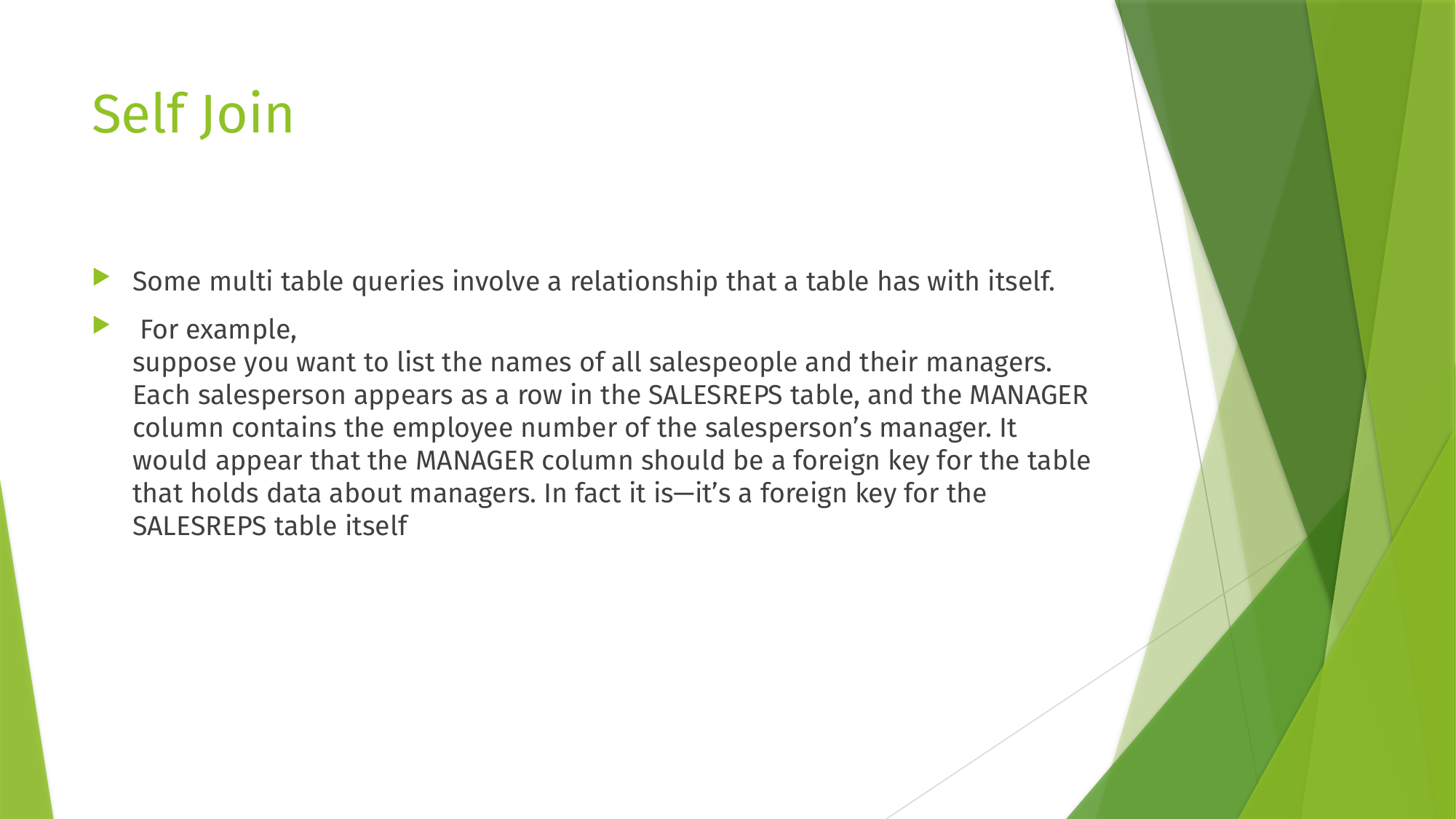

# Self Join
Some multi table queries involve a relationship that a table has with itself.
 For example,
suppose you want to list the names of all salespeople and their managers. Each salesperson appears as a row in the SALESREPS table, and the MANAGER column contains the employee number of the salesperson’s manager. It would appear that the MANAGER column should be a foreign key for the table that holds data about managers. In fact it is—it’s a foreign key for the SALESREPS table itself